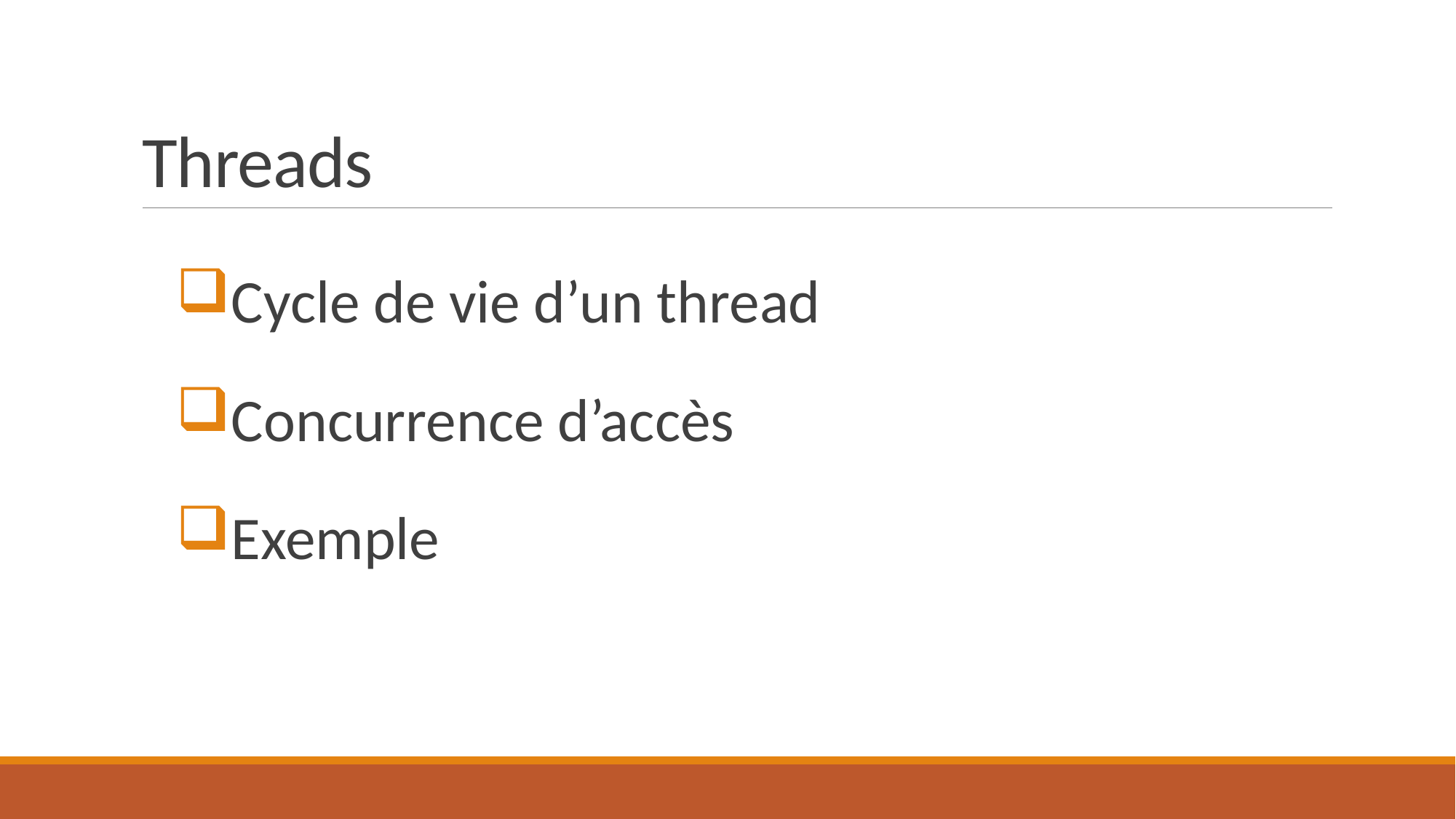

# Threads
Cycle de vie d’un thread
Concurrence d’accès
Exemple